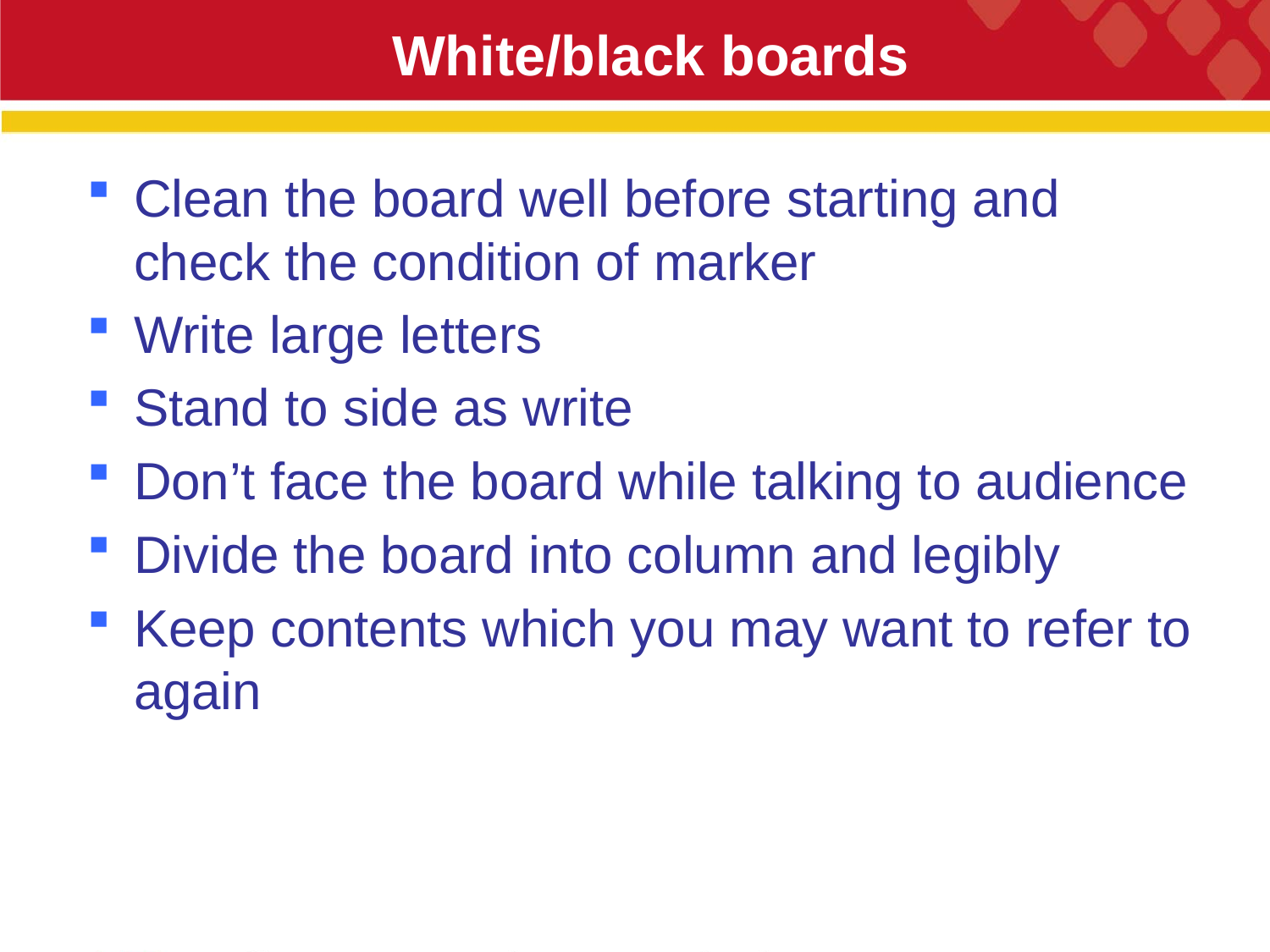

# White/black boards
Clean the board well before starting and check the condition of marker
Write large letters
Stand to side as write
Don’t face the board while talking to audience
Divide the board into column and legibly
Keep contents which you may want to refer to again